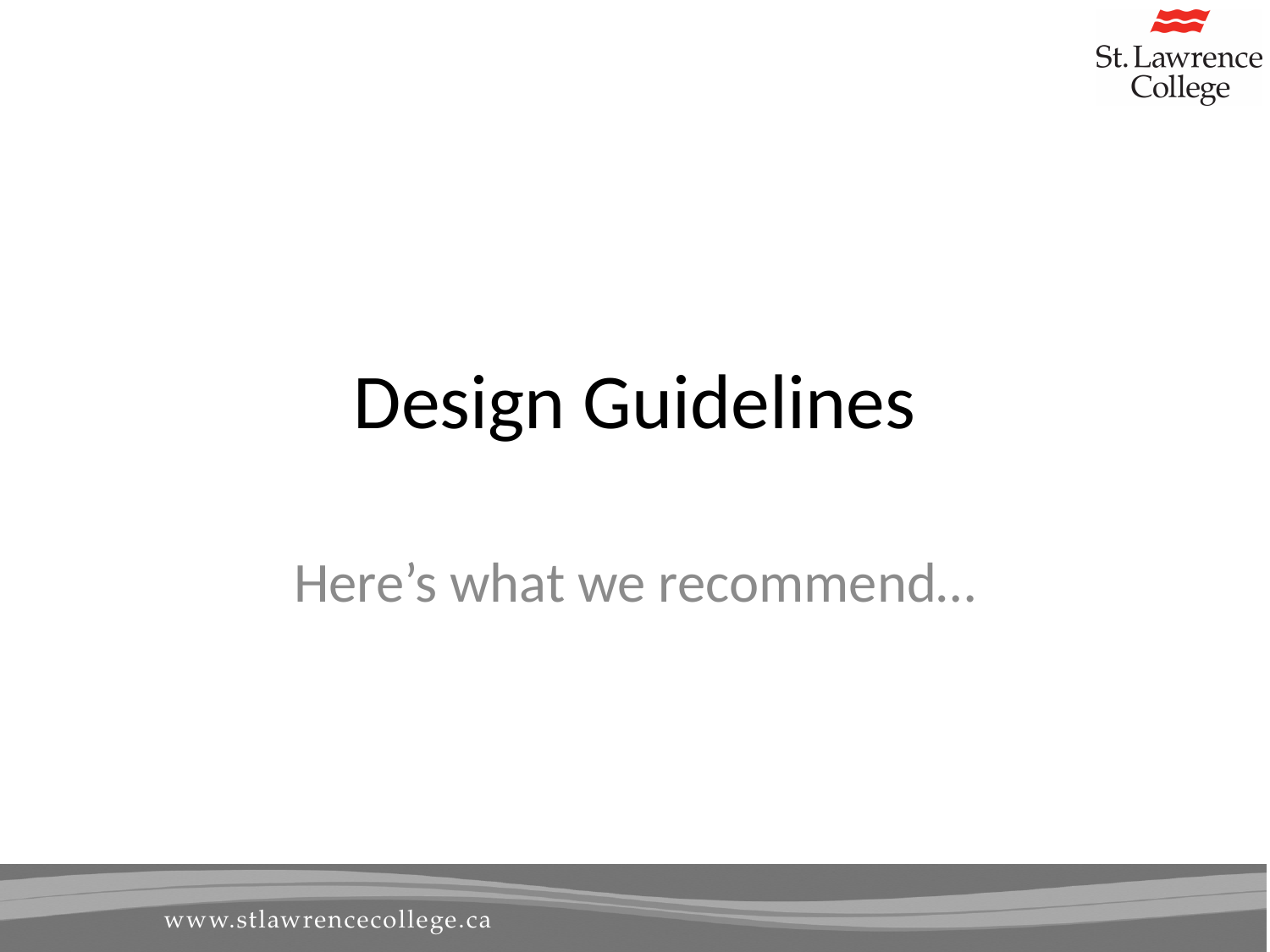

# Design Guidelines
Here’s what we recommend…